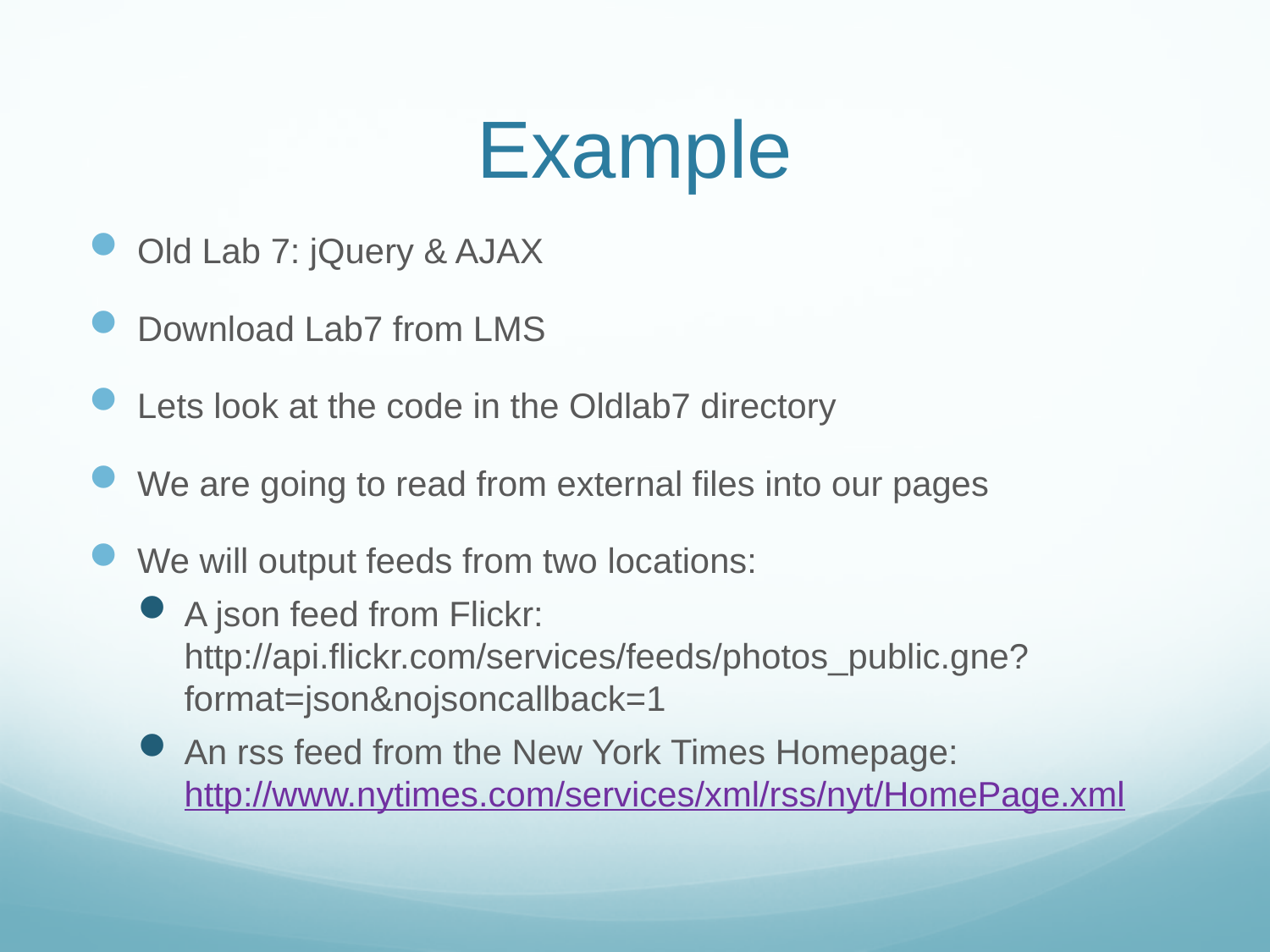

# Example
Old Lab 7: jQuery & AJAX
Download Lab7 from LMS
Lets look at the code in the Oldlab7 directory
We are going to read from external files into our pages
We will output feeds from two locations:
A json feed from Flickr:
http://api.flickr.com/services/feeds/photos_public.gne?format=json&nojsoncallback=1
An rss feed from the New York Times Homepage:
http://www.nytimes.com/services/xml/rss/nyt/HomePage.xml